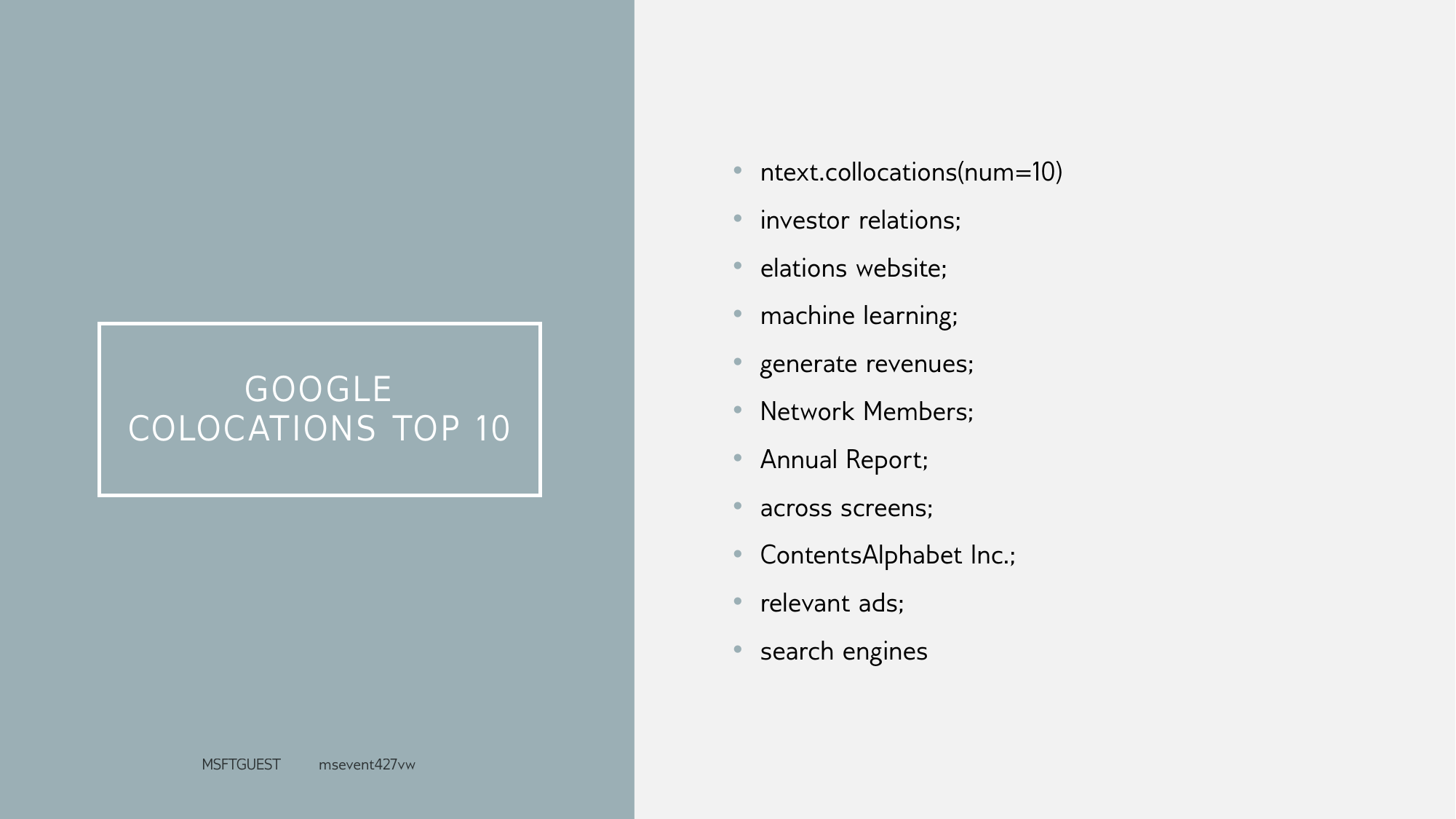

ntext.collocations(num=10)
investor relations;
elations website;
machine learning;
generate revenues;
Network Members;
Annual Report;
across screens;
ContentsAlphabet Inc.;
relevant ads;
search engines
# Google colocations top 10
MSFTGUEST        msevent427vw